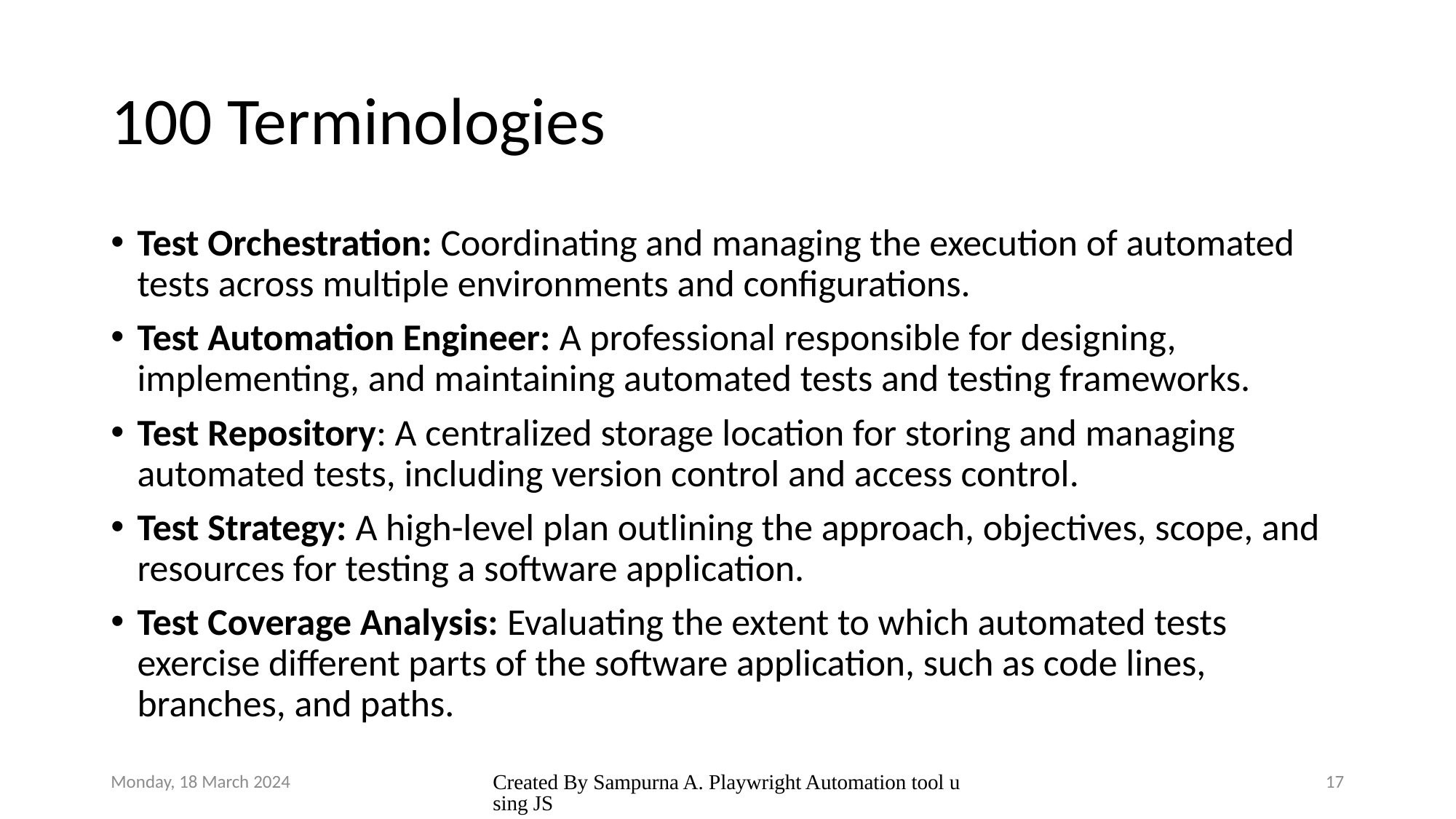

# 100 Terminologies
Test Orchestration: Coordinating and managing the execution of automated tests across multiple environments and configurations.
Test Automation Engineer: A professional responsible for designing, implementing, and maintaining automated tests and testing frameworks.
Test Repository: A centralized storage location for storing and managing automated tests, including version control and access control.
Test Strategy: A high-level plan outlining the approach, objectives, scope, and resources for testing a software application.
Test Coverage Analysis: Evaluating the extent to which automated tests exercise different parts of the software application, such as code lines, branches, and paths.

Monday, 18 March 2024
Created By Sampurna A. Playwright Automation tool using JS
17